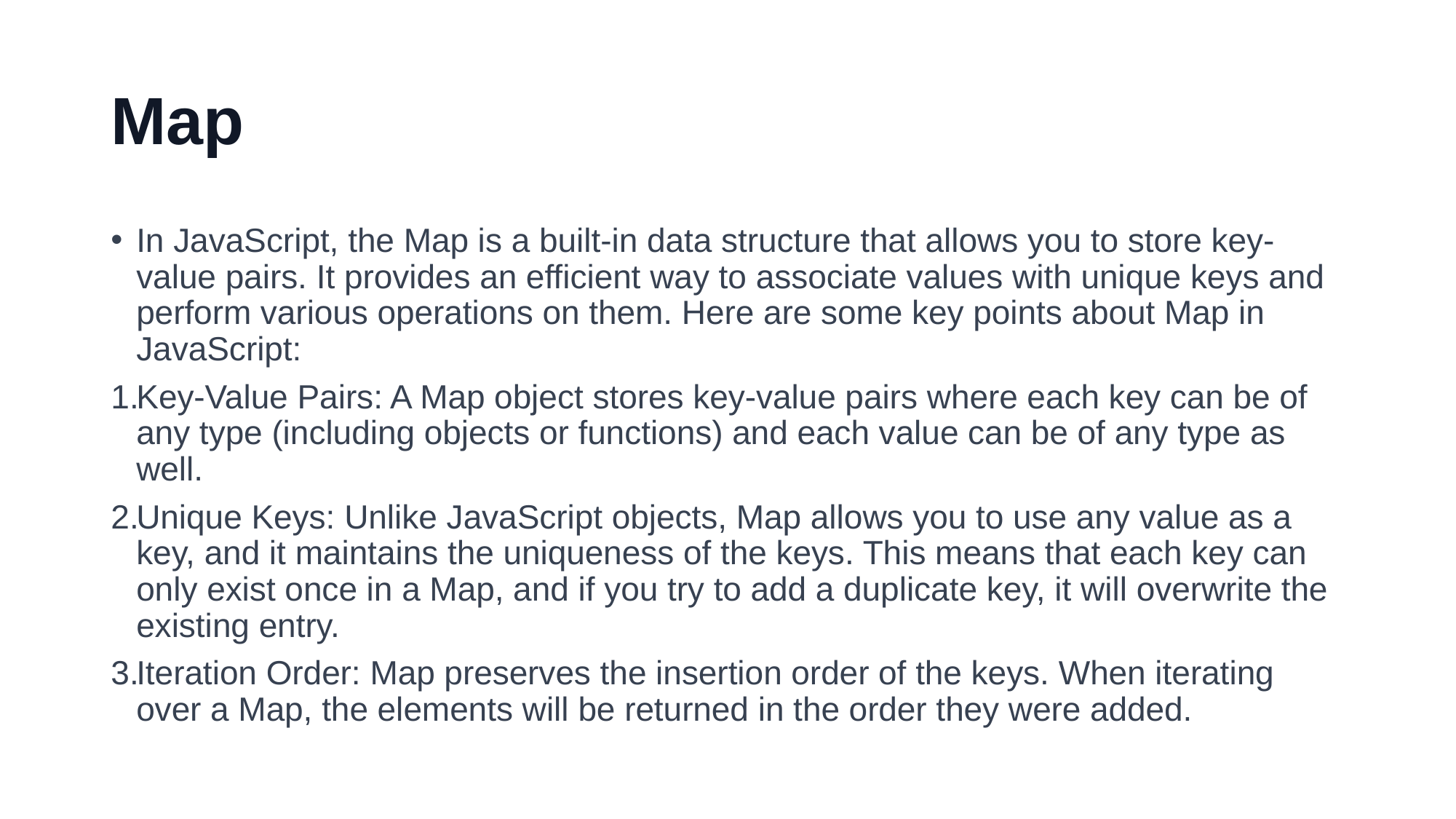

# Map
In JavaScript, the Map is a built-in data structure that allows you to store key-value pairs. It provides an efficient way to associate values with unique keys and perform various operations on them. Here are some key points about Map in JavaScript:
Key-Value Pairs: A Map object stores key-value pairs where each key can be of any type (including objects or functions) and each value can be of any type as well.
Unique Keys: Unlike JavaScript objects, Map allows you to use any value as a key, and it maintains the uniqueness of the keys. This means that each key can only exist once in a Map, and if you try to add a duplicate key, it will overwrite the existing entry.
Iteration Order: Map preserves the insertion order of the keys. When iterating over a Map, the elements will be returned in the order they were added.